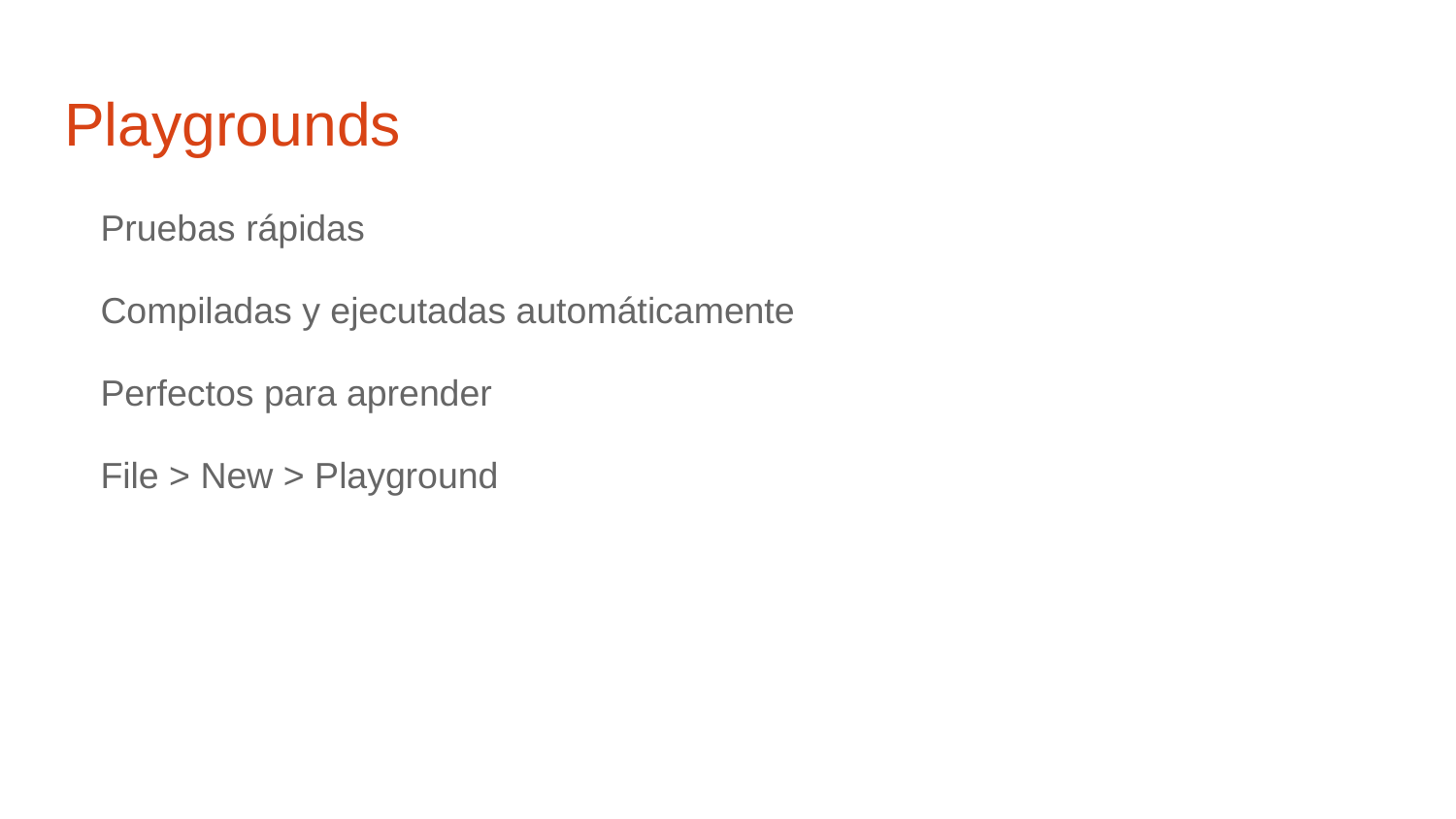

# Playgrounds
Pruebas rápidas
Compiladas y ejecutadas automáticamente
Perfectos para aprender
File > New > Playground